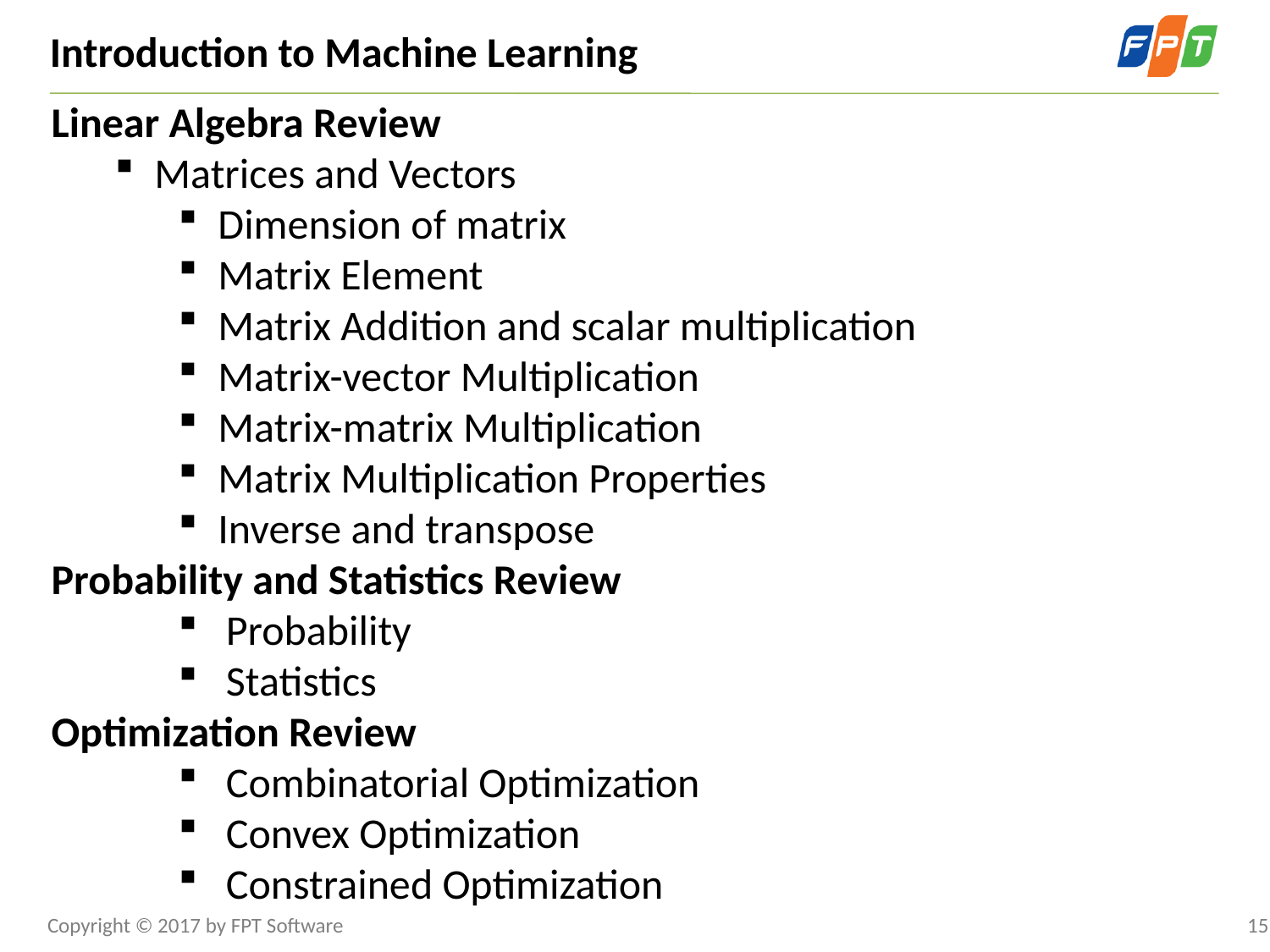

Introduction to Machine Learning
Linear Algebra Review
Matrices and Vectors
Dimension of matrix
Matrix Element
Matrix Addition and scalar multiplication
Matrix-vector Multiplication
Matrix-matrix Multiplication
Matrix Multiplication Properties
Inverse and transpose
Probability and Statistics Review
Probability
Statistics
Optimization Review
Combinatorial Optimization
Convex Optimization
Constrained Optimization